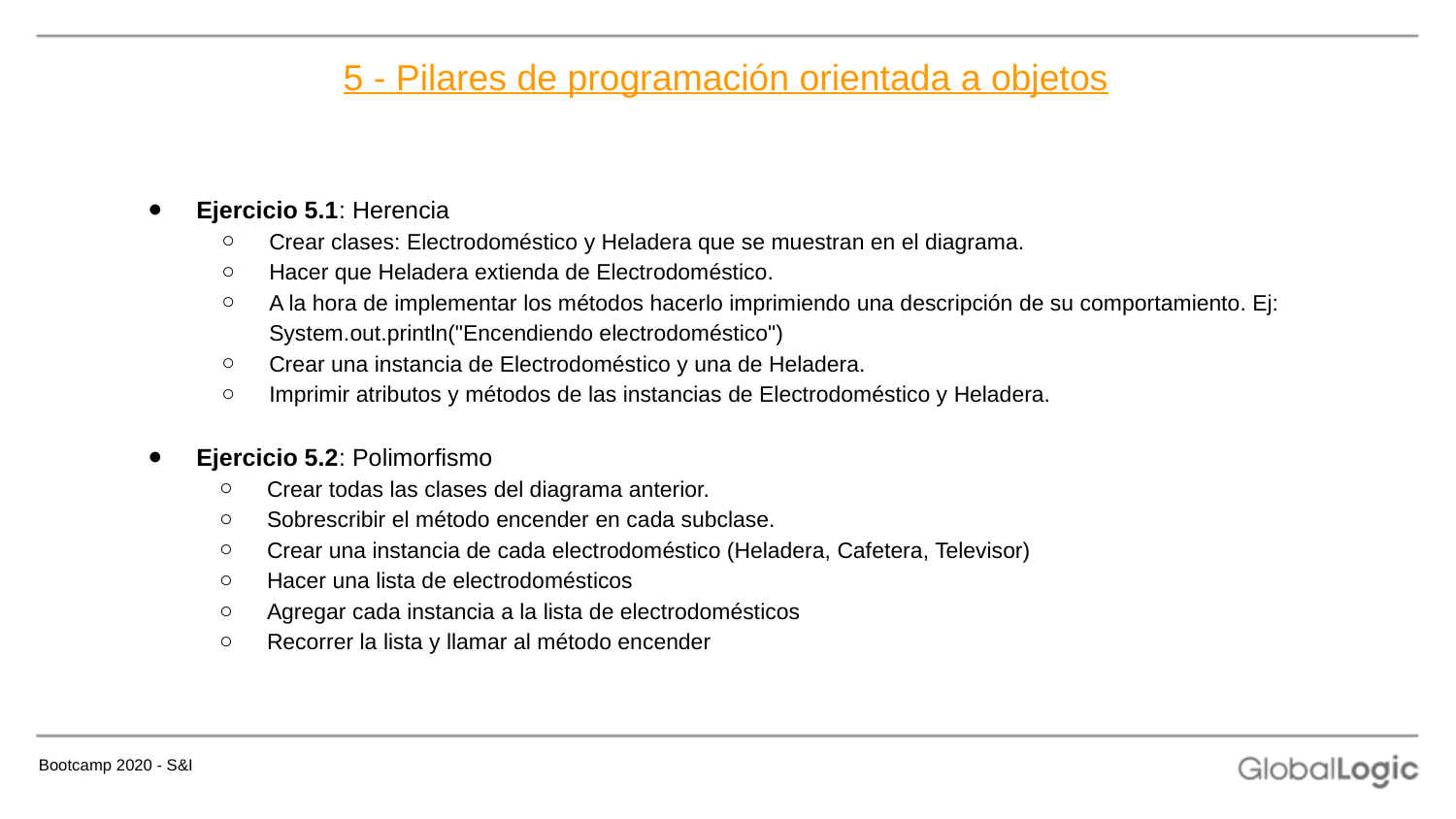

# 5 - Pilares de programación orientada a objetos
Ejercicio 5.1: Herencia
Crear clases: Electrodoméstico y Heladera que se muestran en el diagrama.
Hacer que Heladera extienda de Electrodoméstico.
A la hora de implementar los métodos hacerlo imprimiendo una descripción de su comportamiento. Ej: System.out.println("Encendiendo electrodoméstico")
Crear una instancia de Electrodoméstico y una de Heladera.
Imprimir atributos y métodos de las instancias de Electrodoméstico y Heladera.

Ejercicio 5.2: Polimorfismo
Crear todas las clases del diagrama anterior.
Sobrescribir el método encender en cada subclase.
Crear una instancia de cada electrodoméstico (Heladera, Cafetera, Televisor)
Hacer una lista de electrodomésticos
Agregar cada instancia a la lista de electrodomésticos
Recorrer la lista y llamar al método encender

Bootcamp 2020 - S&I